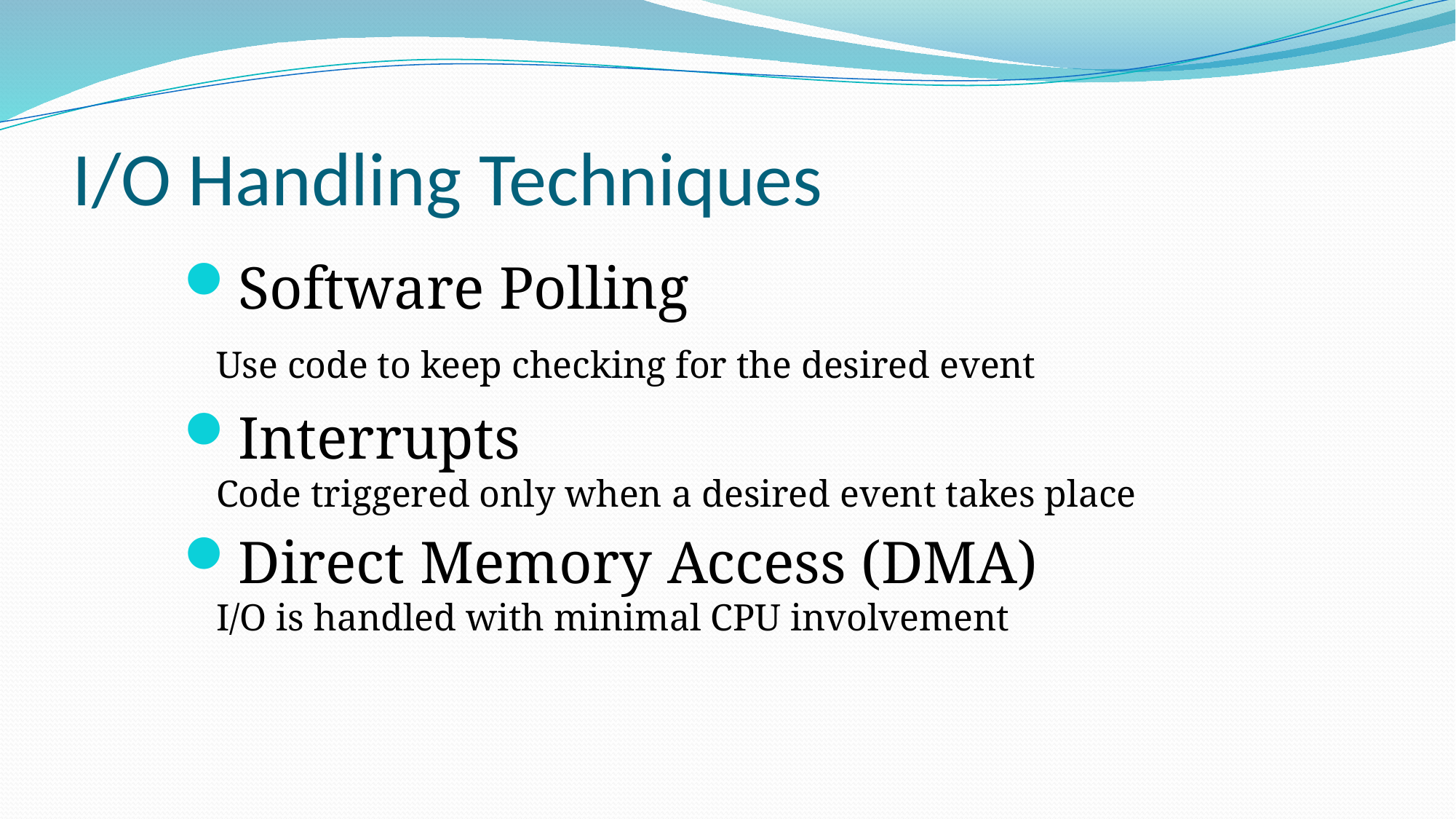

# I/O Handling Techniques
Software Polling
Use code to keep checking for the desired event
Interrupts
Code triggered only when a desired event takes place
Direct Memory Access (DMA)
I/O is handled with minimal CPU involvement